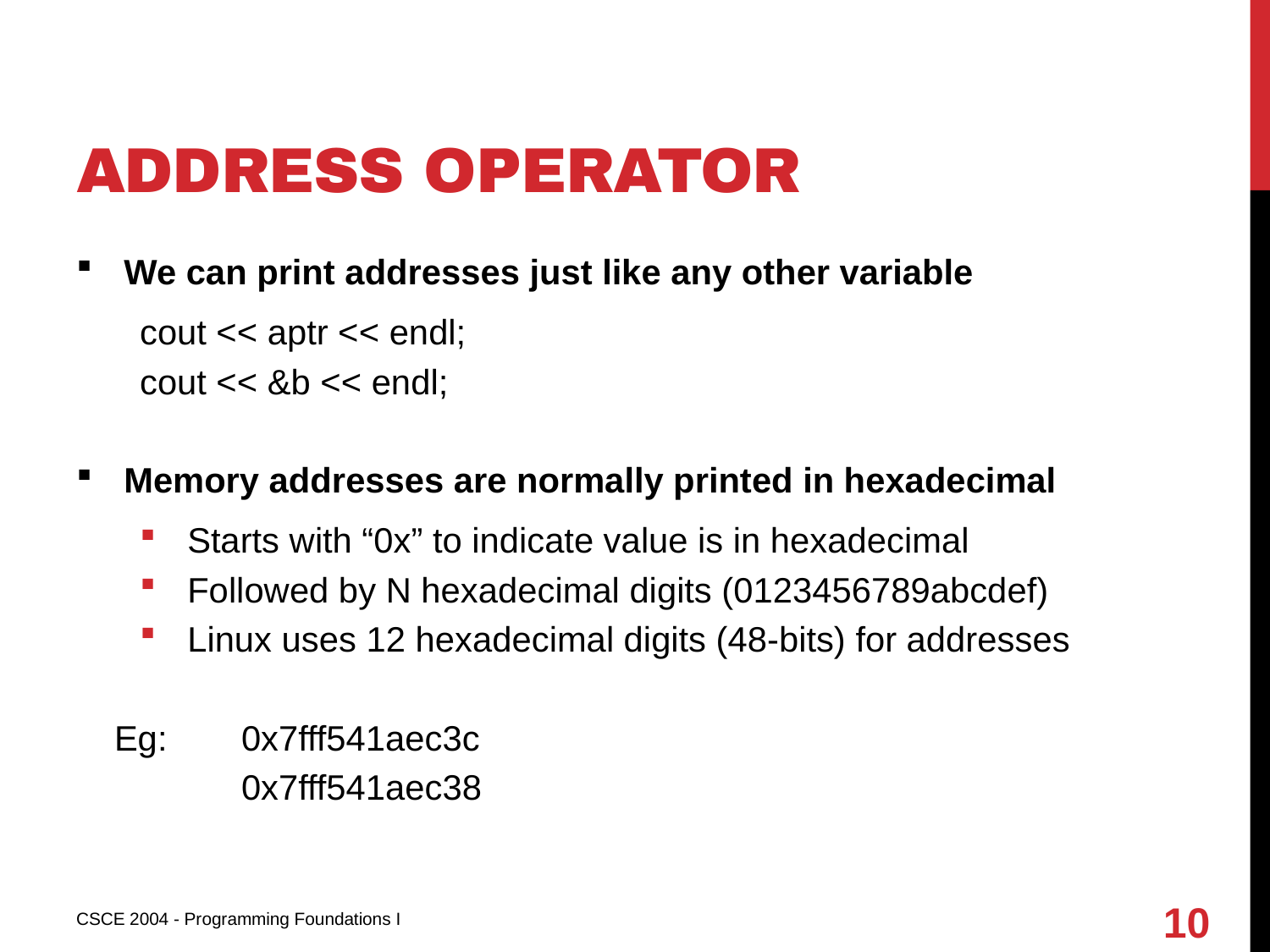

# Address operator
We can print addresses just like any other variable
cout << aptr << endl;
cout << &b << endl;

Memory addresses are normally printed in hexadecimal
Starts with “0x” to indicate value is in hexadecimal
Followed by N hexadecimal digits (0123456789abcdef)
Linux uses 12 hexadecimal digits (48-bits) for addresses

Eg: 	0x7fff541aec3c
	0x7fff541aec38
10
CSCE 2004 - Programming Foundations I